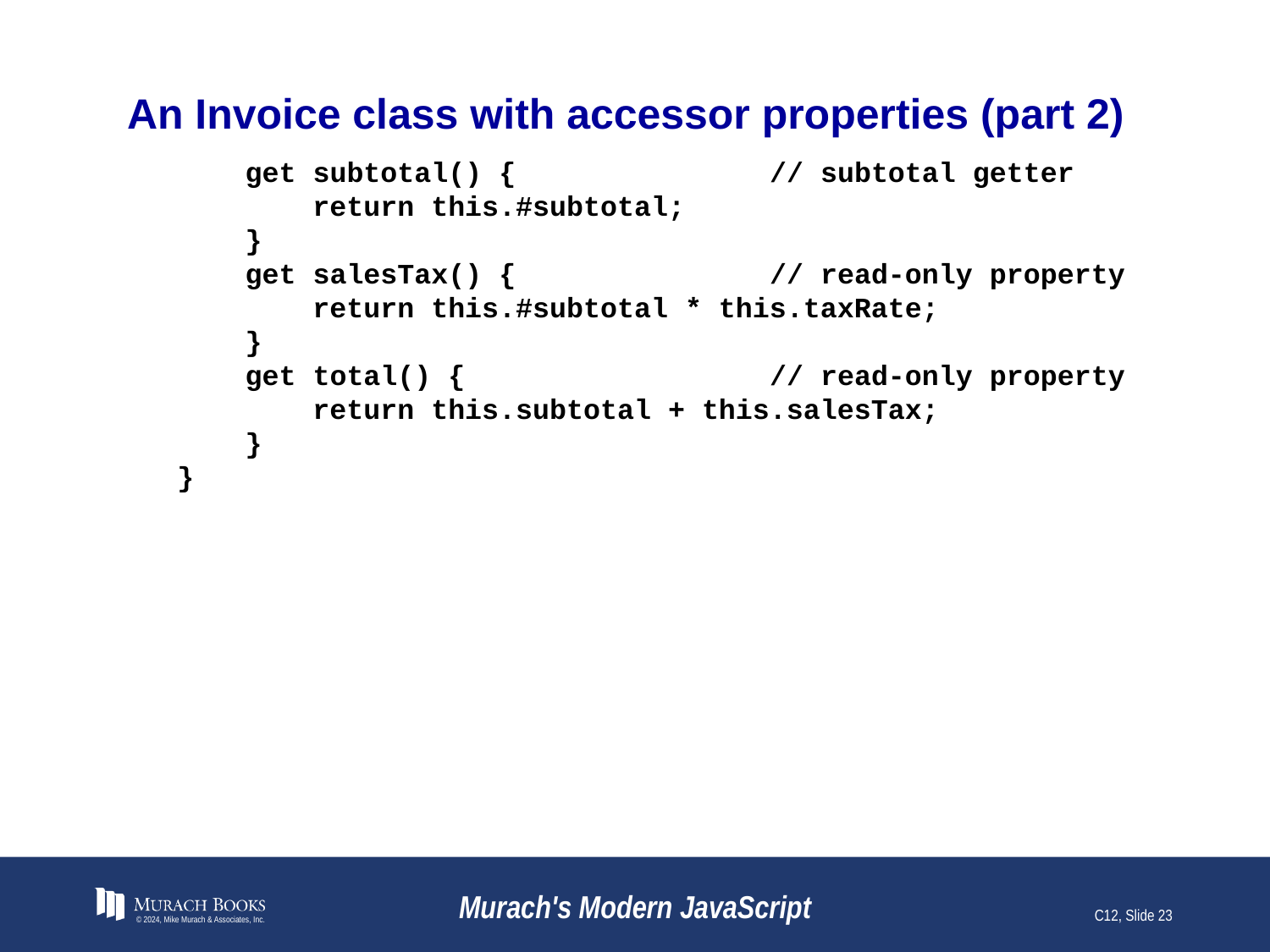

# An Invoice class with accessor properties (part 2)
    get subtotal() {               // subtotal getter
        return this.#subtotal;
    }
    get salesTax() {               // read-only property
        return this.#subtotal * this.taxRate;
    }
    get total() {                  // read-only property
        return this.subtotal + this.salesTax;
    }
}
© 2024, Mike Murach & Associates, Inc.
Murach's Modern JavaScript

C12, Slide 23